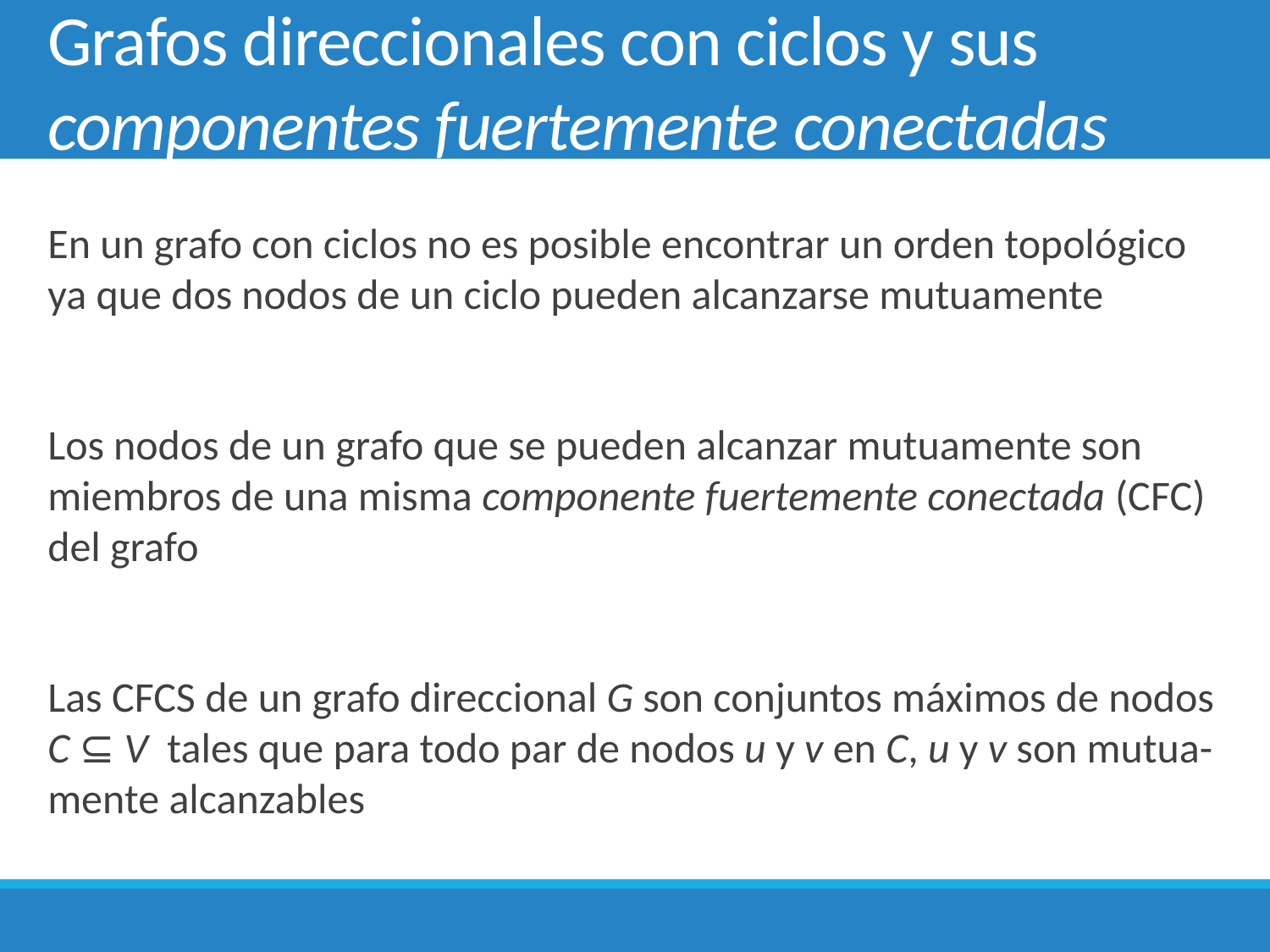

# Grafos direccionales con ciclos y sus componentes fuertemente conectadas
30
En un grafo con ciclos no es posible encontrar un orden topológico ya que dos nodos de un ciclo pueden alcanzarse mutuamente

Los nodos de un grafo que se pueden alcanzar mutuamente son miembros de una misma componente fuertemente conectada (CFC) del grafo

Las CFCs de un grafo direccional G son conjuntos máximos de nodos C ⊆ V  tales que para todo par de nodos u y v en C, u y v son mutua-mente alcanzables